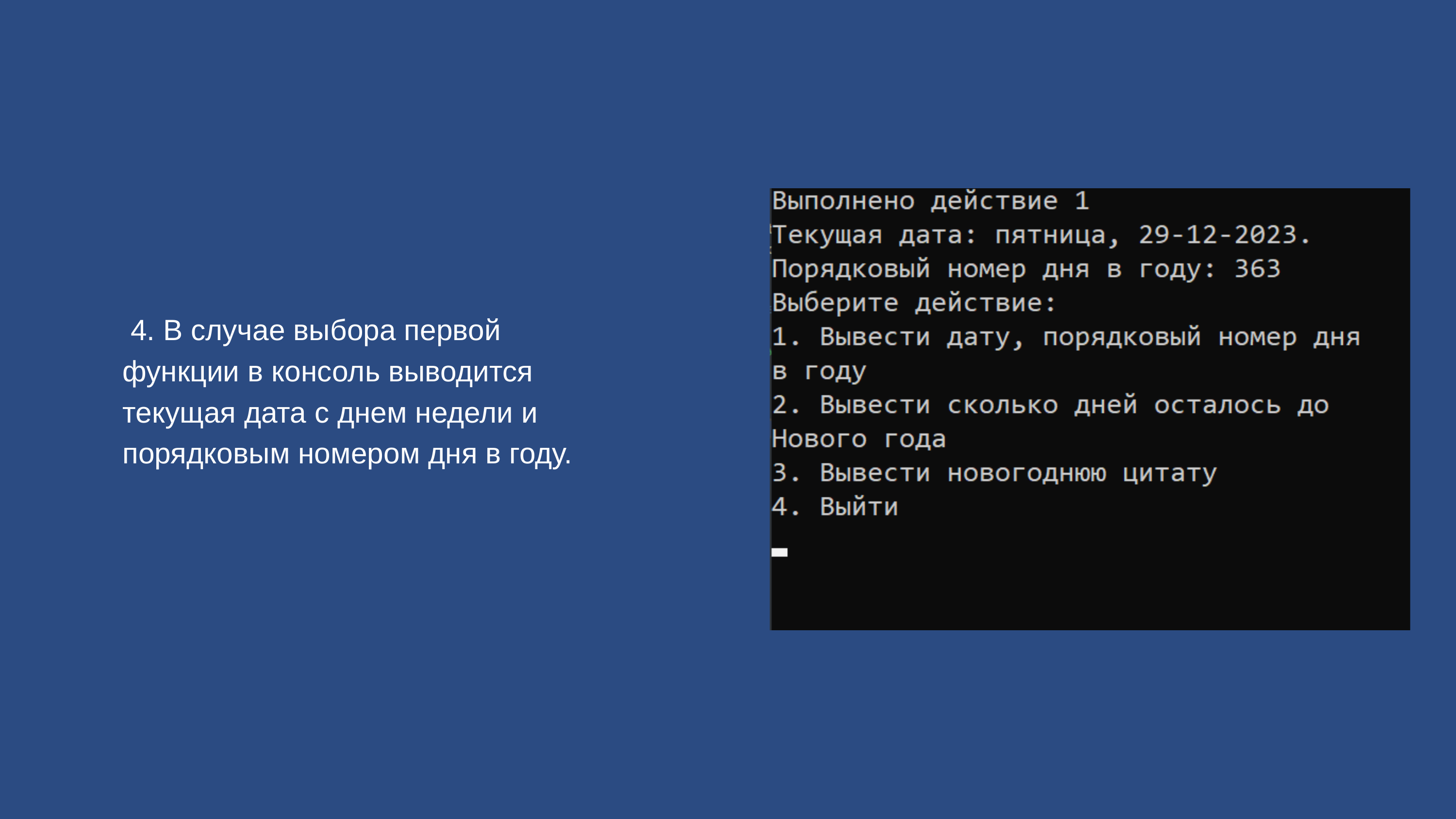

4. В случае выбора первой функции в консоль выводится текущая дата с днем недели и порядковым номером дня в году.